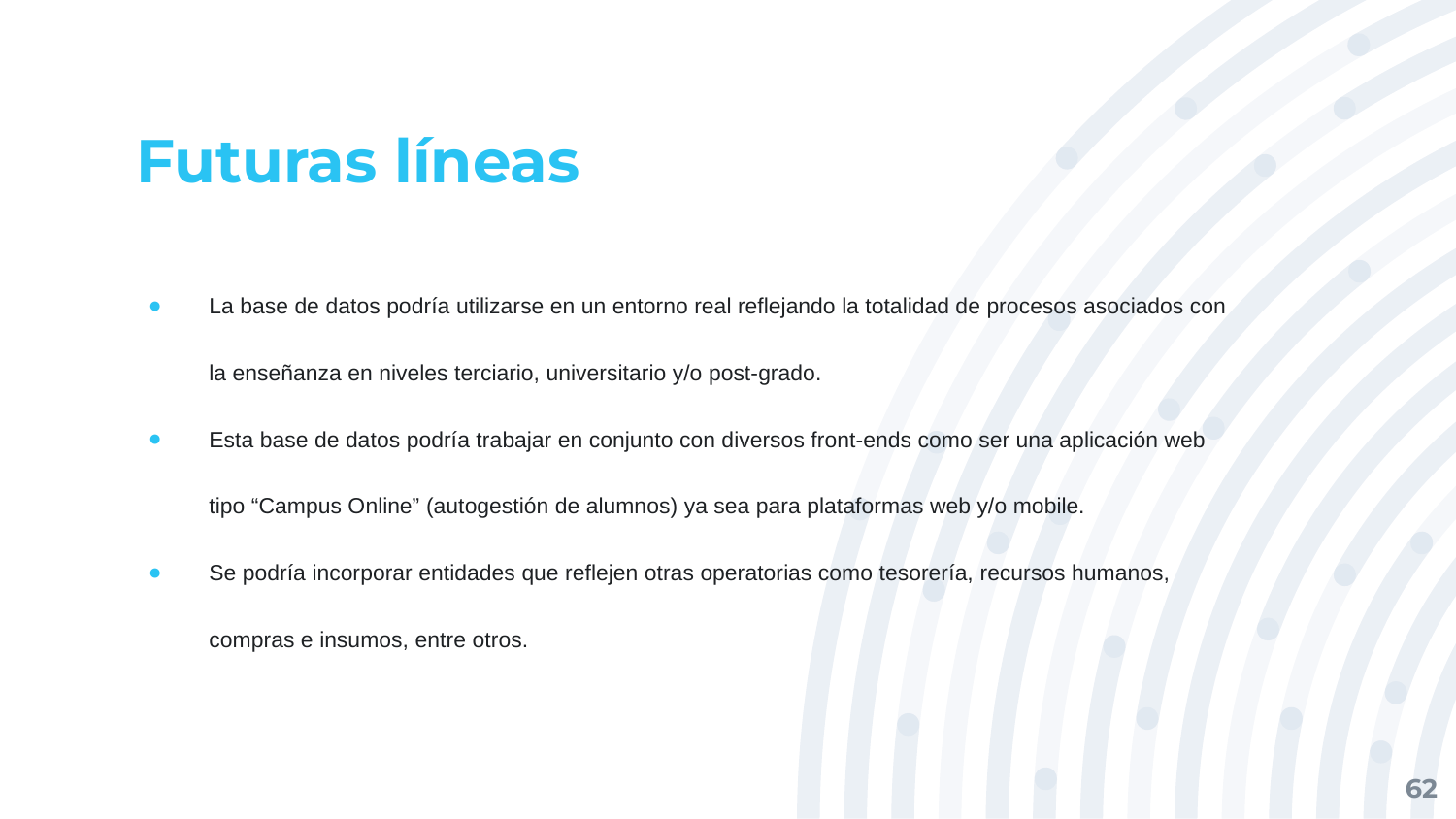

# Futuras líneas
La base de datos podría utilizarse en un entorno real reflejando la totalidad de procesos asociados con la enseñanza en niveles terciario, universitario y/o post-grado.
Esta base de datos podría trabajar en conjunto con diversos front-ends como ser una aplicación web tipo “Campus Online” (autogestión de alumnos) ya sea para plataformas web y/o mobile.
Se podría incorporar entidades que reflejen otras operatorias como tesorería, recursos humanos, compras e insumos, entre otros.

62